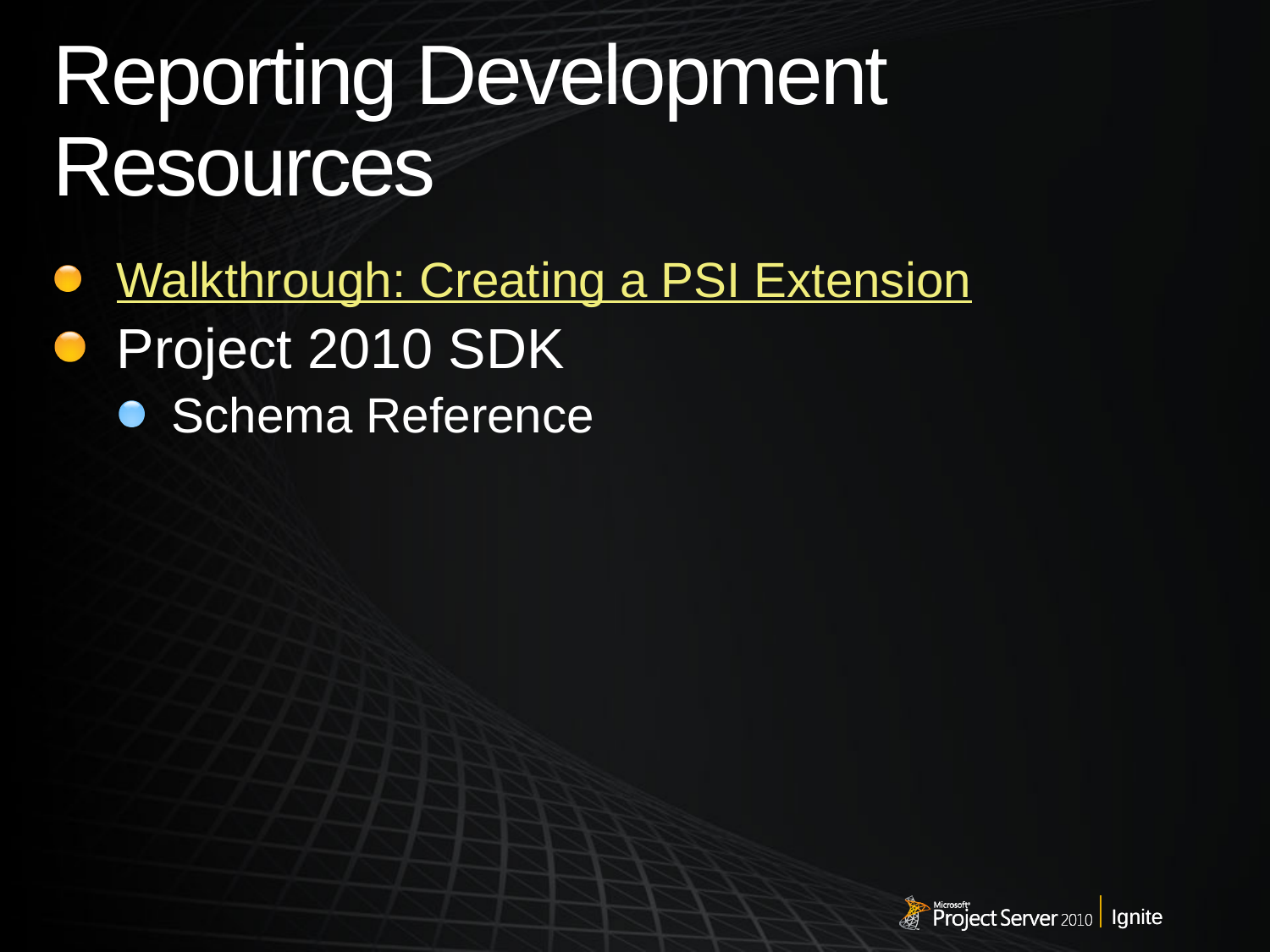

# Reporting Development Resources
Walkthrough: Creating a PSI Extension
Project 2010 SDK
Schema Reference